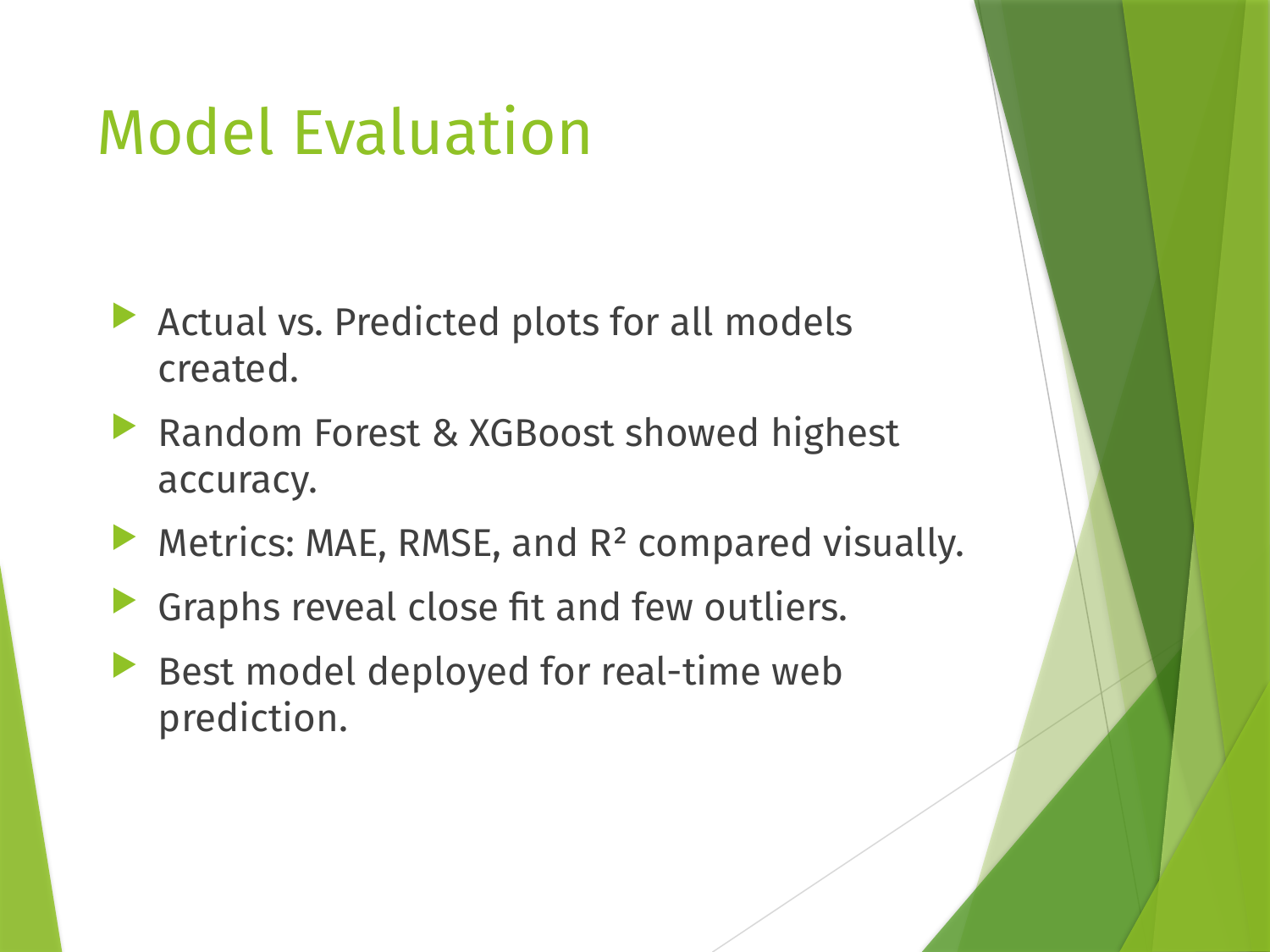

# Model Evaluation

Actual vs. Predicted plots for all models created.
Random Forest & XGBoost showed highest accuracy.
Metrics: MAE, RMSE, and R² compared visually.
Graphs reveal close fit and few outliers.
Best model deployed for real-time web prediction.